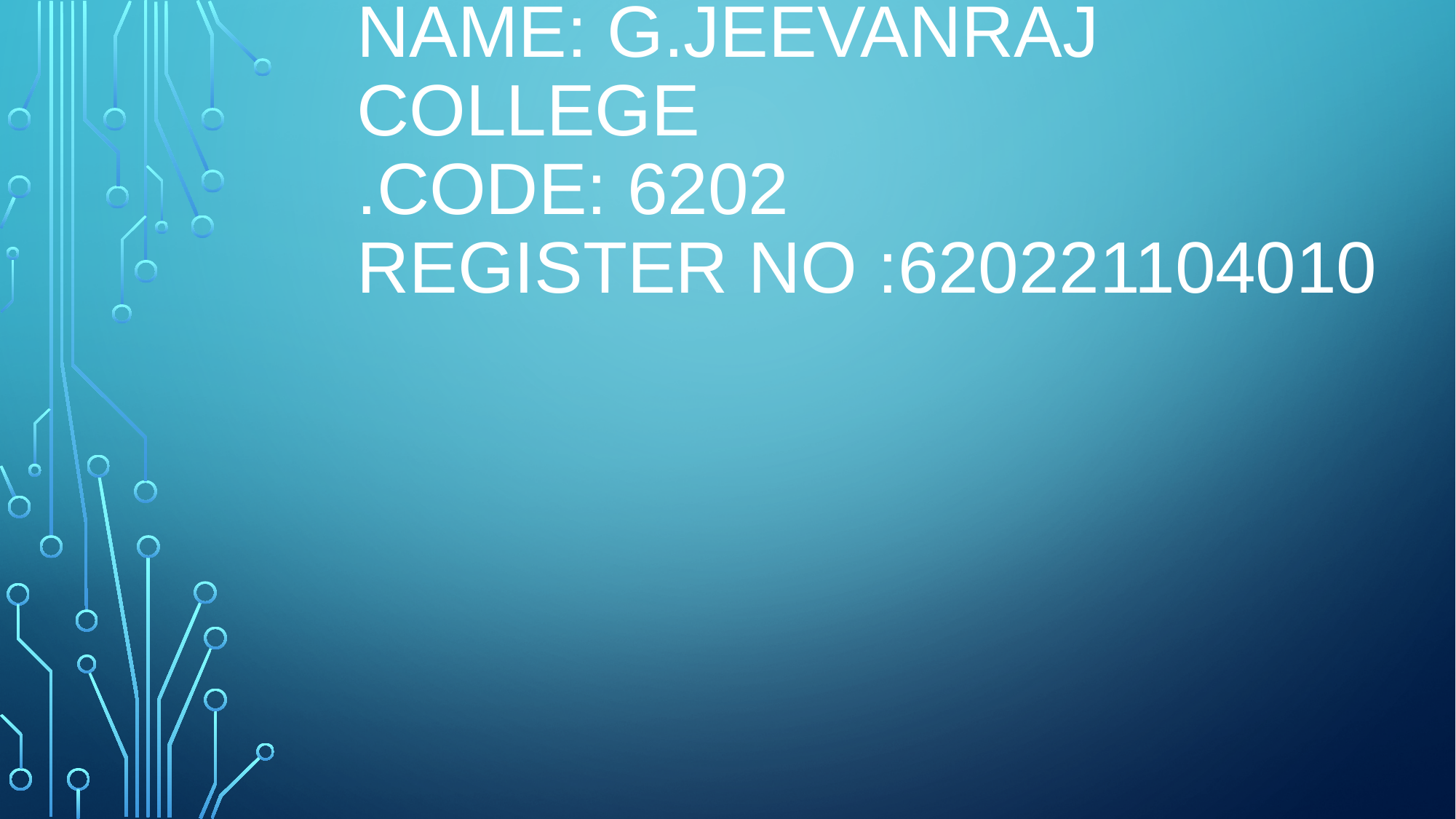

# Name: G.Jeevanraj college .code: 6202 register no :620221104010